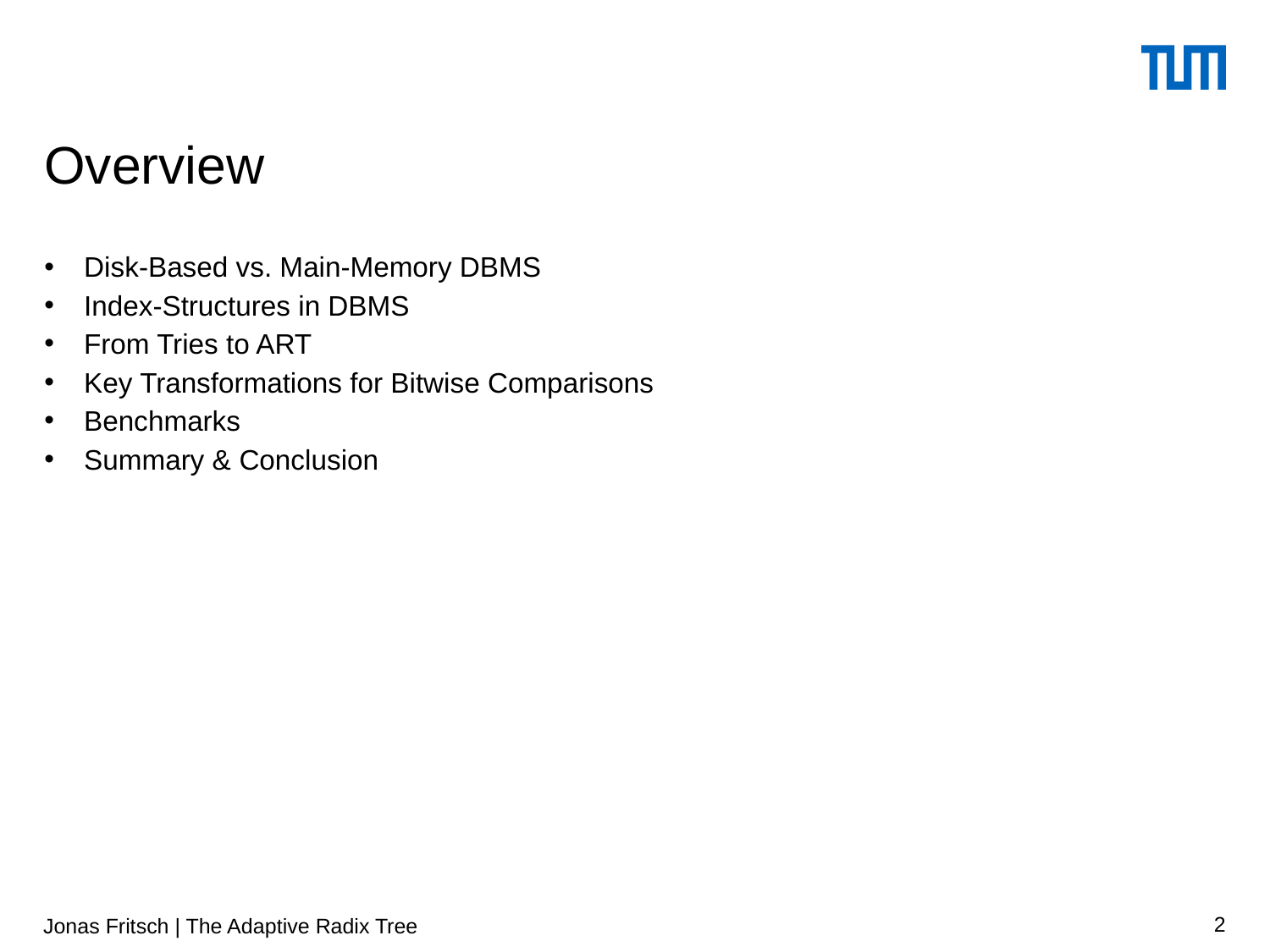

# Overview
Disk-Based vs. Main-Memory DBMS
Index-Structures in DBMS
From Tries to ART
Key Transformations for Bitwise Comparisons
Benchmarks
Summary & Conclusion
Jonas Fritsch | The Adaptive Radix Tree
2